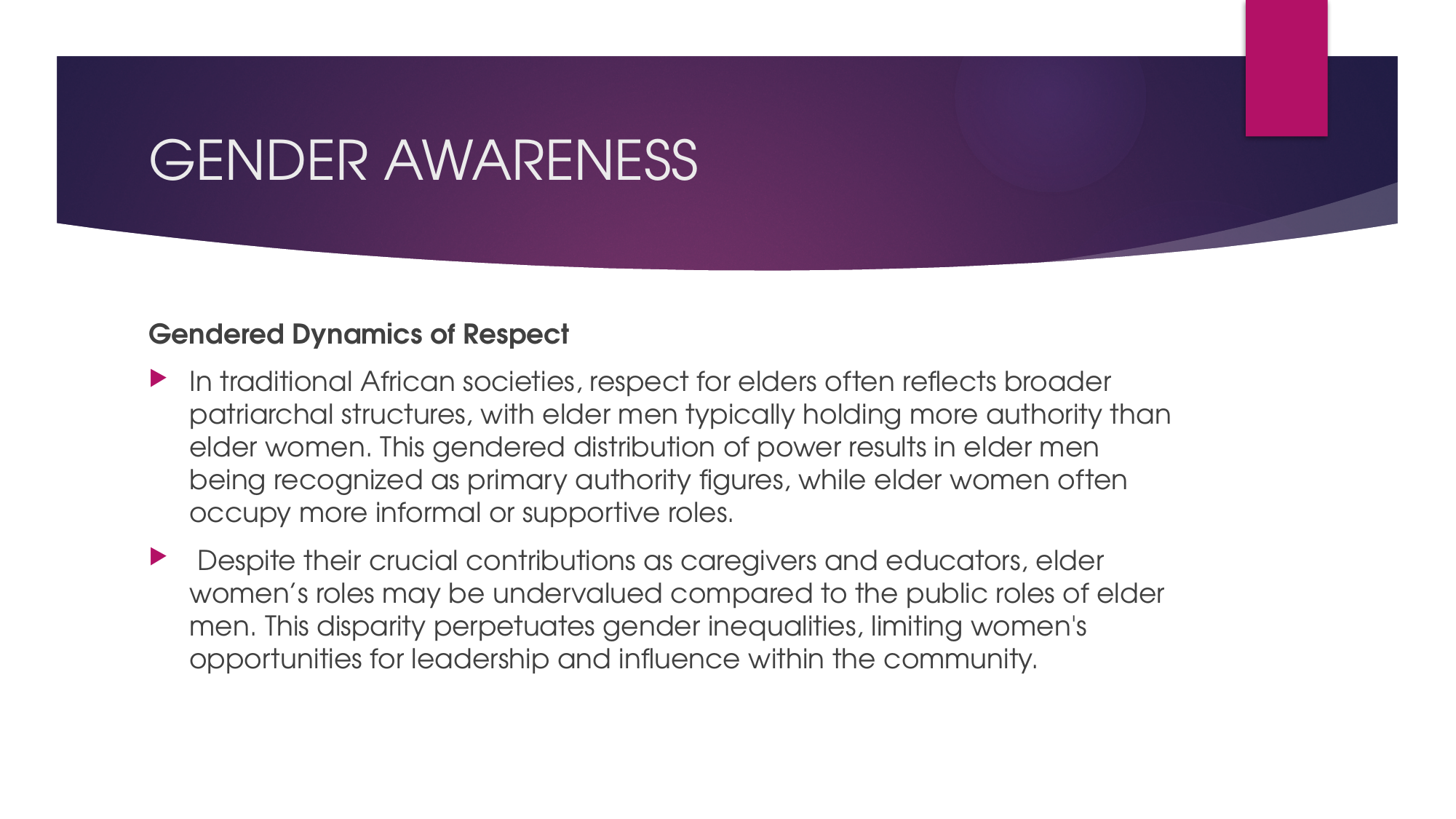

# GENDER AWARENESS
Gendered Dynamics of Respect
In traditional African societies, respect for elders often reflects broader patriarchal structures, with elder men typically holding more authority than elder women. This gendered distribution of power results in elder men being recognized as primary authority figures, while elder women often occupy more informal or supportive roles.
 Despite their crucial contributions as caregivers and educators, elder women’s roles may be undervalued compared to the public roles of elder men. This disparity perpetuates gender inequalities, limiting women's opportunities for leadership and influence within the community.